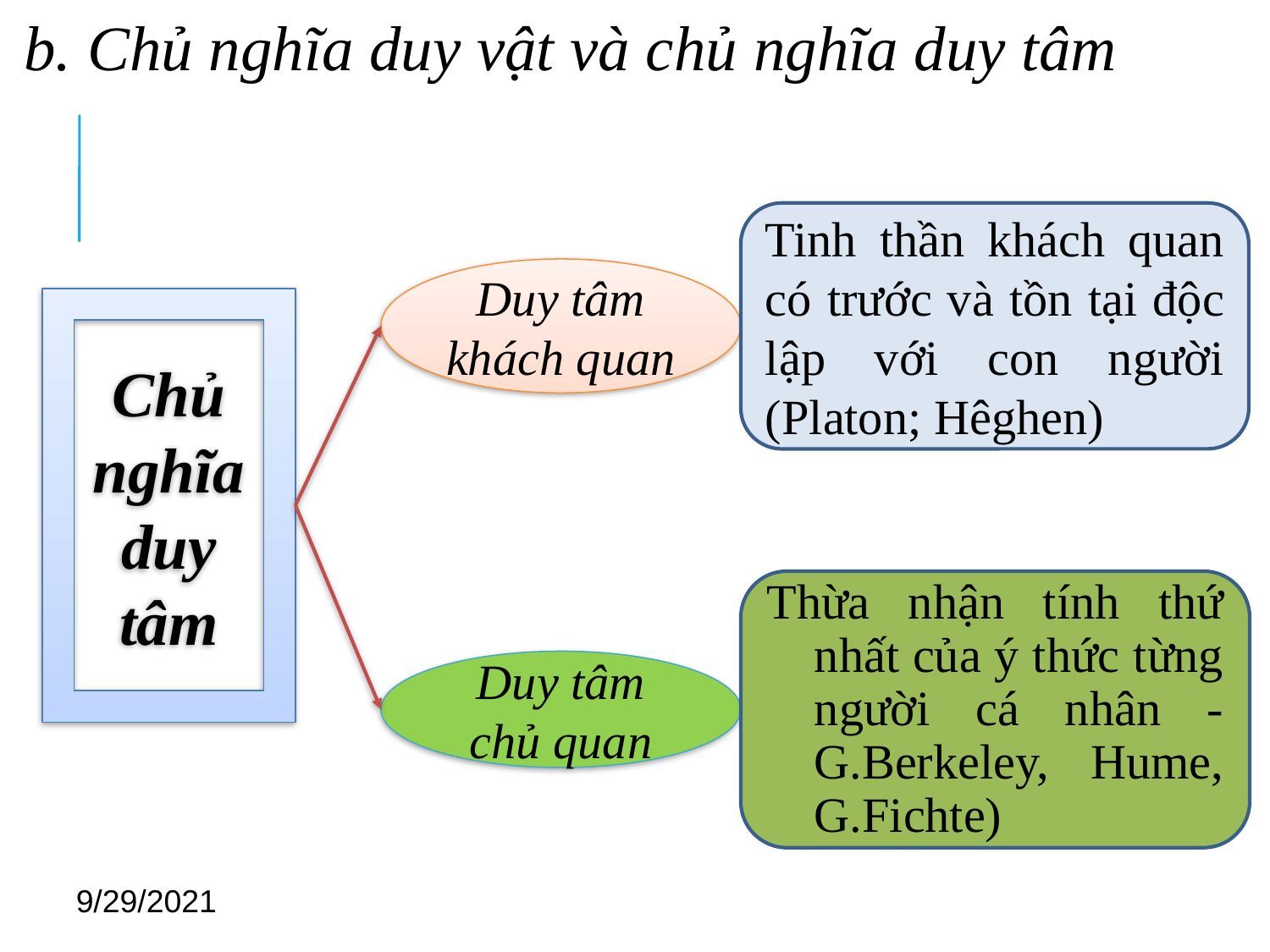

# b. Chủ nghĩa duy vật và chủ nghĩa duy tâm
Tinh thần khách quan có trước và tồn tại độc lập với con người (Platon; Hêghen)
Duy tâm khách quan
Chủ nghĩa duy tâm
Thừa nhận tính thứ nhất của ý thức từng người cá nhân - G.Berkeley, Hume, G.Fichte)
Duy tâm chủ quan
9/29/2021